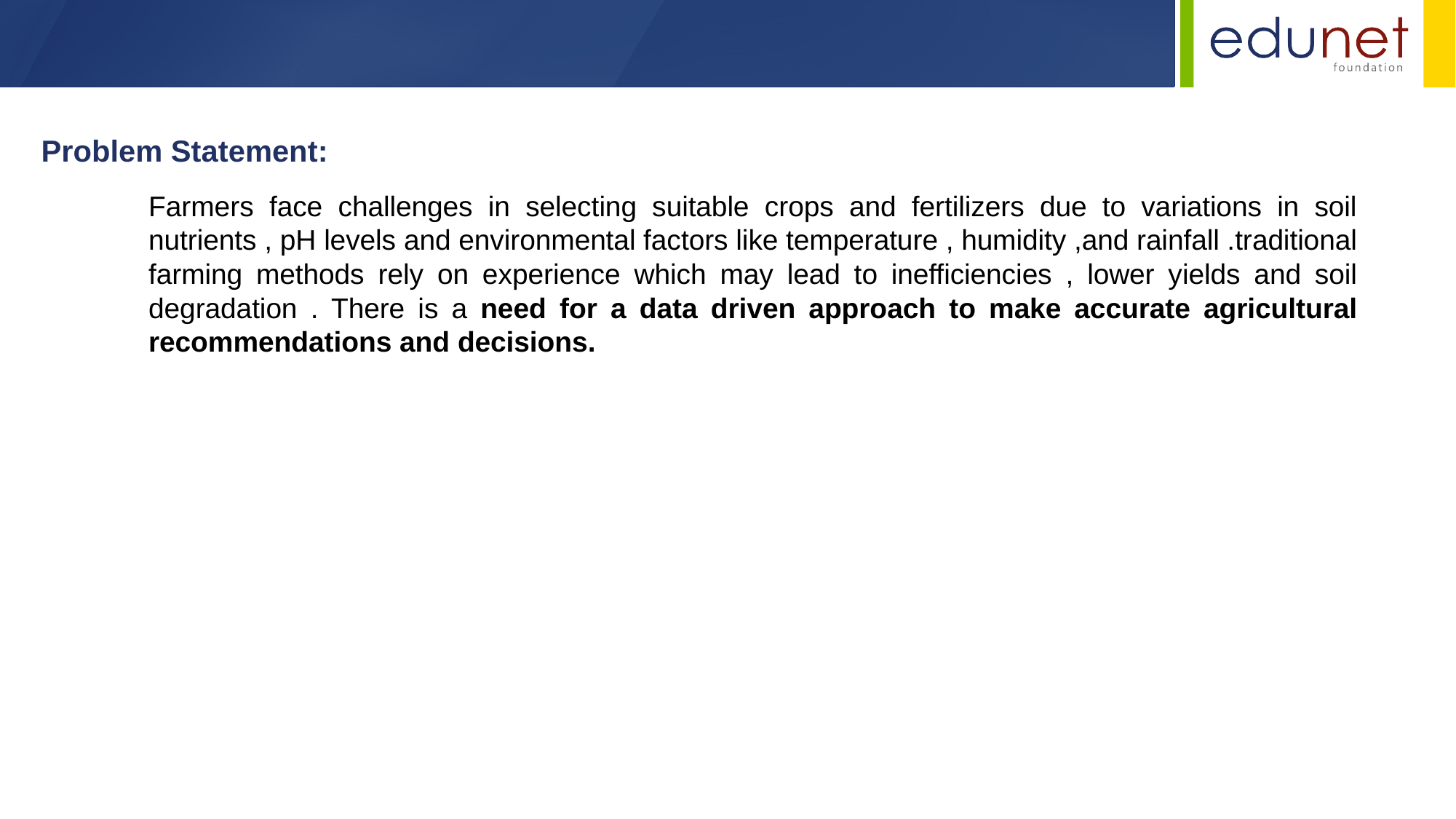

Problem Statement:
Farmers face challenges in selecting suitable crops and fertilizers due to variations in soil nutrients , pH levels and environmental factors like temperature , humidity ,and rainfall .traditional farming methods rely on experience which may lead to inefficiencies , lower yields and soil degradation . There is a need for a data driven approach to make accurate agricultural recommendations and decisions.